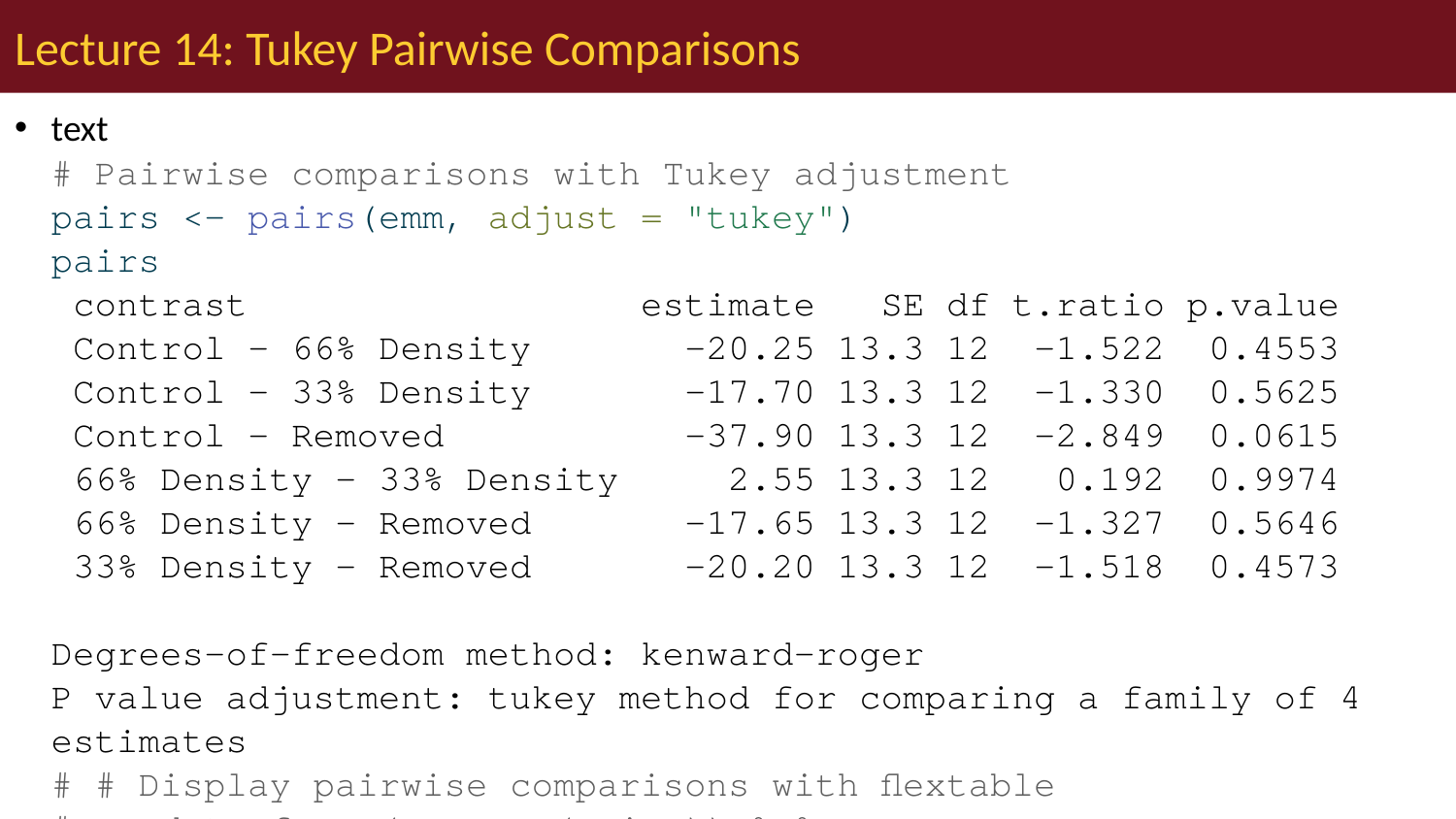

# Lecture 14: Tukey Pairwise Comparisons
text
# Pairwise comparisons with Tukey adjustment pairs <- pairs(emm, adjust = "tukey") pairs
 contrast                  estimate   SE df t.ratio p.value
 Control - 66% Density       -20.25 13.3 12  -1.522  0.4553
 Control - 33% Density       -17.70 13.3 12  -1.330  0.5625
 Control - Removed           -37.90 13.3 12  -2.849  0.0615
 66% Density - 33% Density     2.55 13.3 12   0.192  0.9974
 66% Density - Removed       -17.65 13.3 12  -1.327  0.5646
 33% Density - Removed       -20.20 13.3 12  -1.518  0.4573

Degrees-of-freedom method: kenward-roger
P value adjustment: tukey method for comparing a family of 4 estimates
# # Display pairwise comparisons with flextable # as.data.frame(summary(pairs)) %>% #   flextable() %>% #   set_header_labels( #     contrast = "Contrast", #     estimate = "Estimate", #     SE = "Standard Error", #     df = "df", #     t.ratio = "t ratio", #     p.value = "p-value" #   ) %>% #   colformat_double(j = c("estimate", "SE", "t.ratio", "p.value"), digits = 3) %>% #   autofit() %>% #   add_header_lines("Pairwise comparisons between treatments (Tukey-adjusted)") %>% #   theme_box()